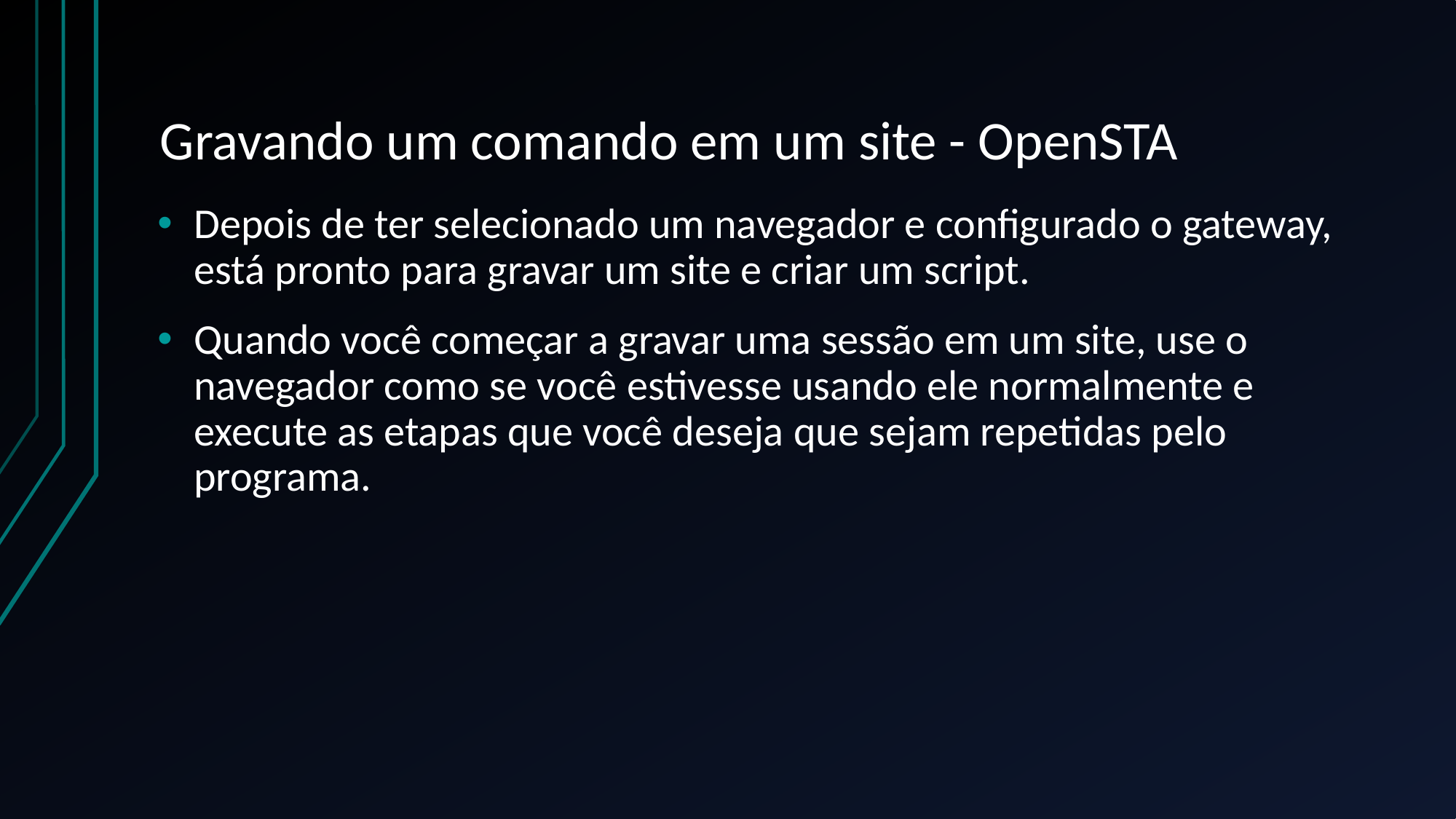

# Gravando um comando em um site - OpenSTA
Depois de ter selecionado um navegador e configurado o gateway, está pronto para gravar um site e criar um script.
Quando você começar a gravar uma sessão em um site, use o navegador como se você estivesse usando ele normalmente e execute as etapas que você deseja que sejam repetidas pelo programa.